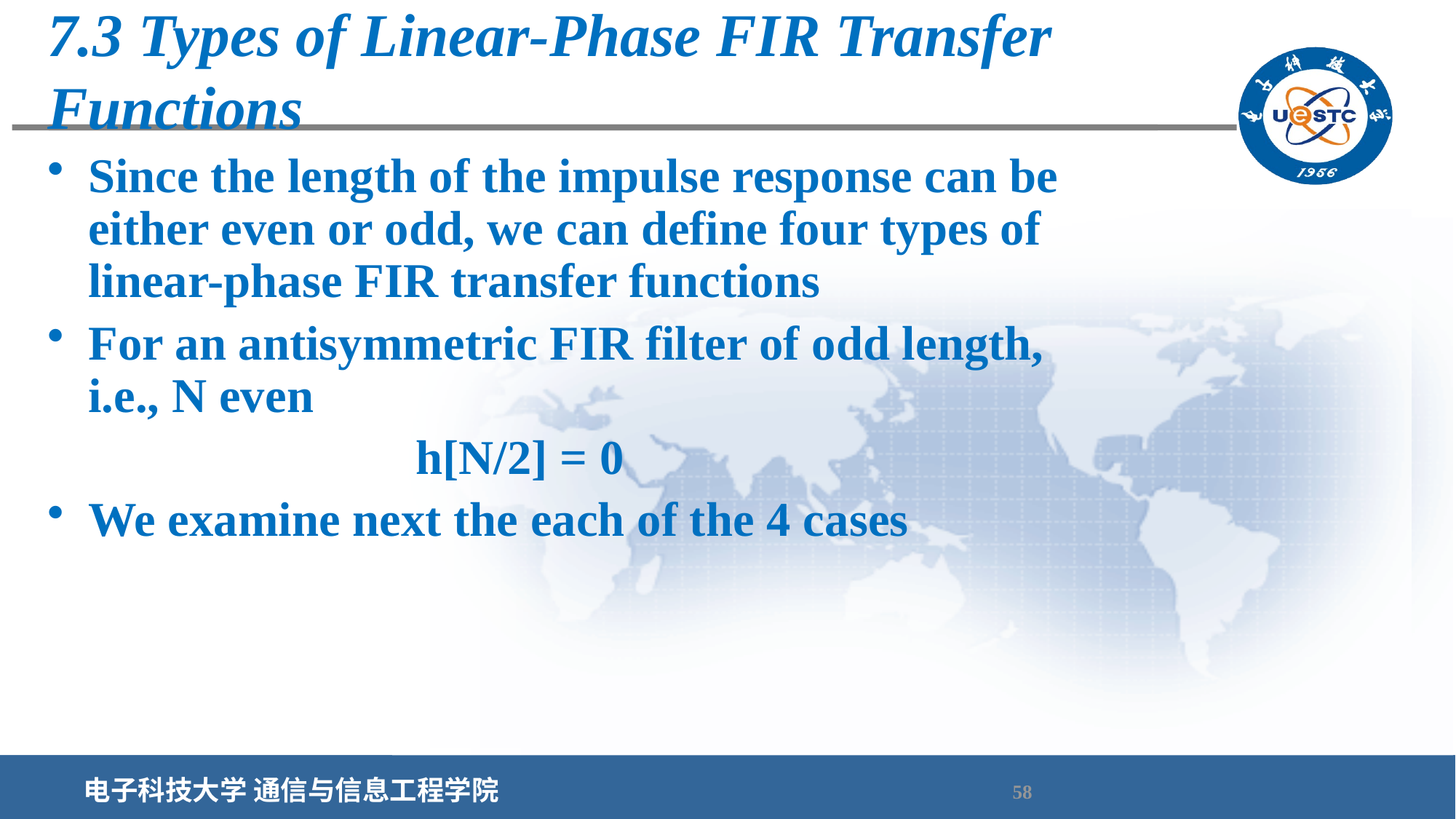

# 7.3 Types of Linear-Phase FIR Transfer Functions
Since the length of the impulse response can be either even or odd, we can define four types of linear-phase FIR transfer functions
For an antisymmetric FIR filter of odd length, i.e., N even
                		h[N/2] = 0
We examine next the each of the 4 cases